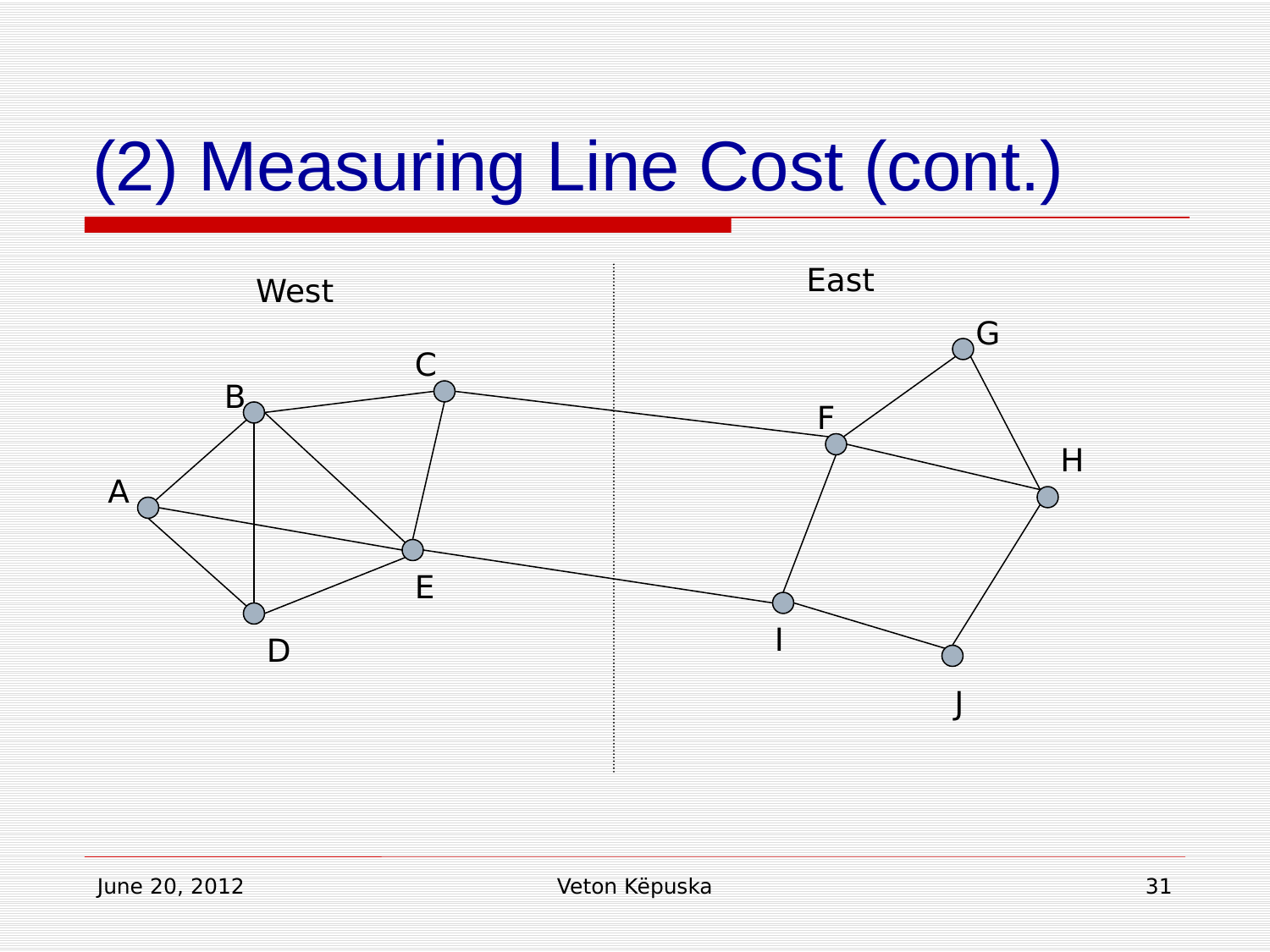

# (2) Measuring Line Cost (cont.)

East
West

G
C

B

F

H
A

E

I
D

J
June 20, 2012
Veton Këpuska
31